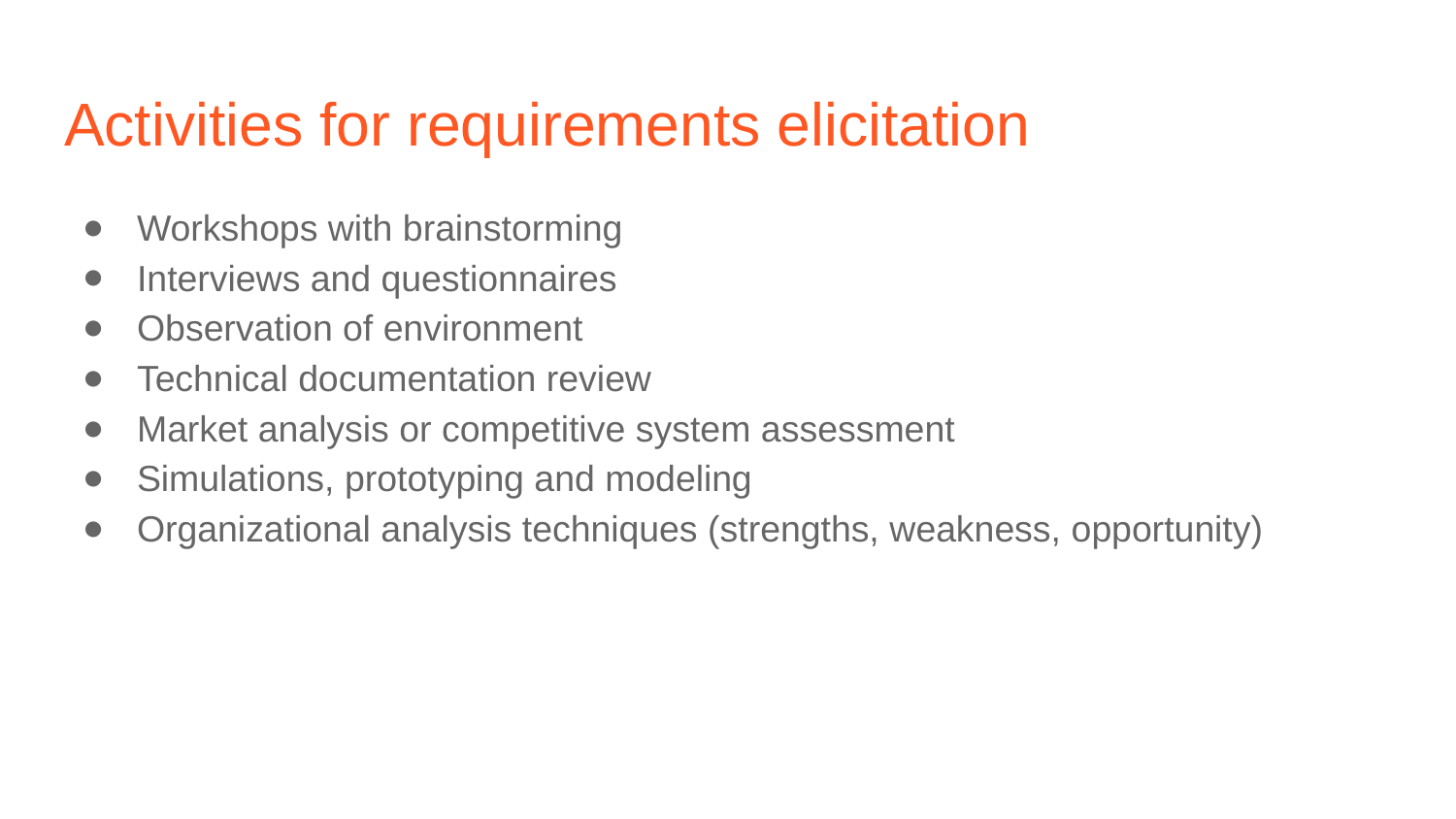

# Activities for requirements elicitation
Workshops with brainstorming
Interviews and questionnaires
Observation of environment
Technical documentation review
Market analysis or competitive system assessment
Simulations, prototyping and modeling
Organizational analysis techniques (strengths, weakness, opportunity)